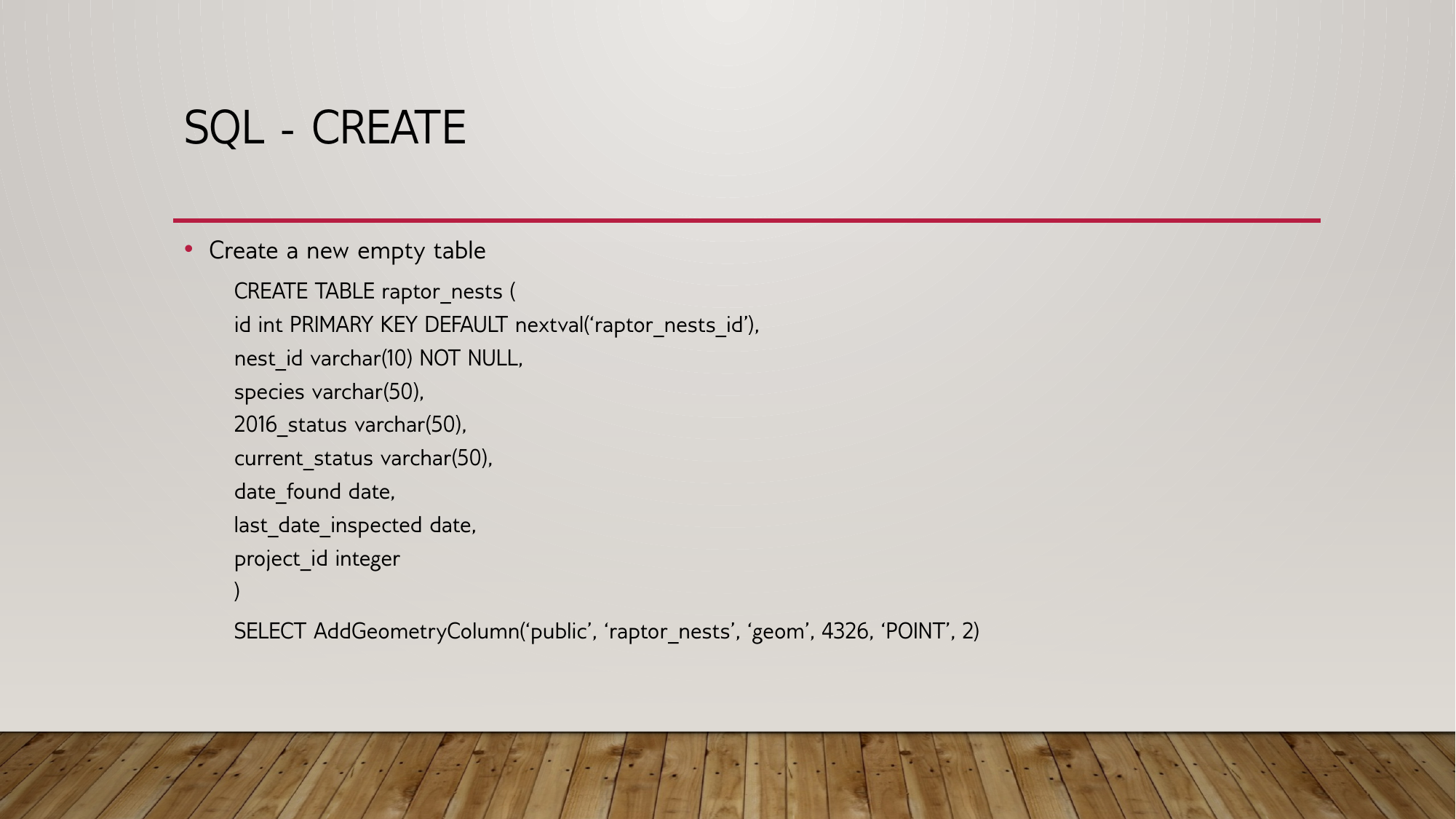

# SQL - CREATE
Create a new empty table
CREATE TABLE raptor_nests (
	id int PRIMARY KEY DEFAULT nextval(‘raptor_nests_id’),
	nest_id varchar(10) NOT NULL,
	species varchar(50),
	2016_status varchar(50),
	current_status varchar(50),
	date_found date,
	last_date_inspected date,
	project_id integer
)
SELECT AddGeometryColumn(‘public’, ‘raptor_nests’, ‘geom’, 4326, ‘POINT’, 2)